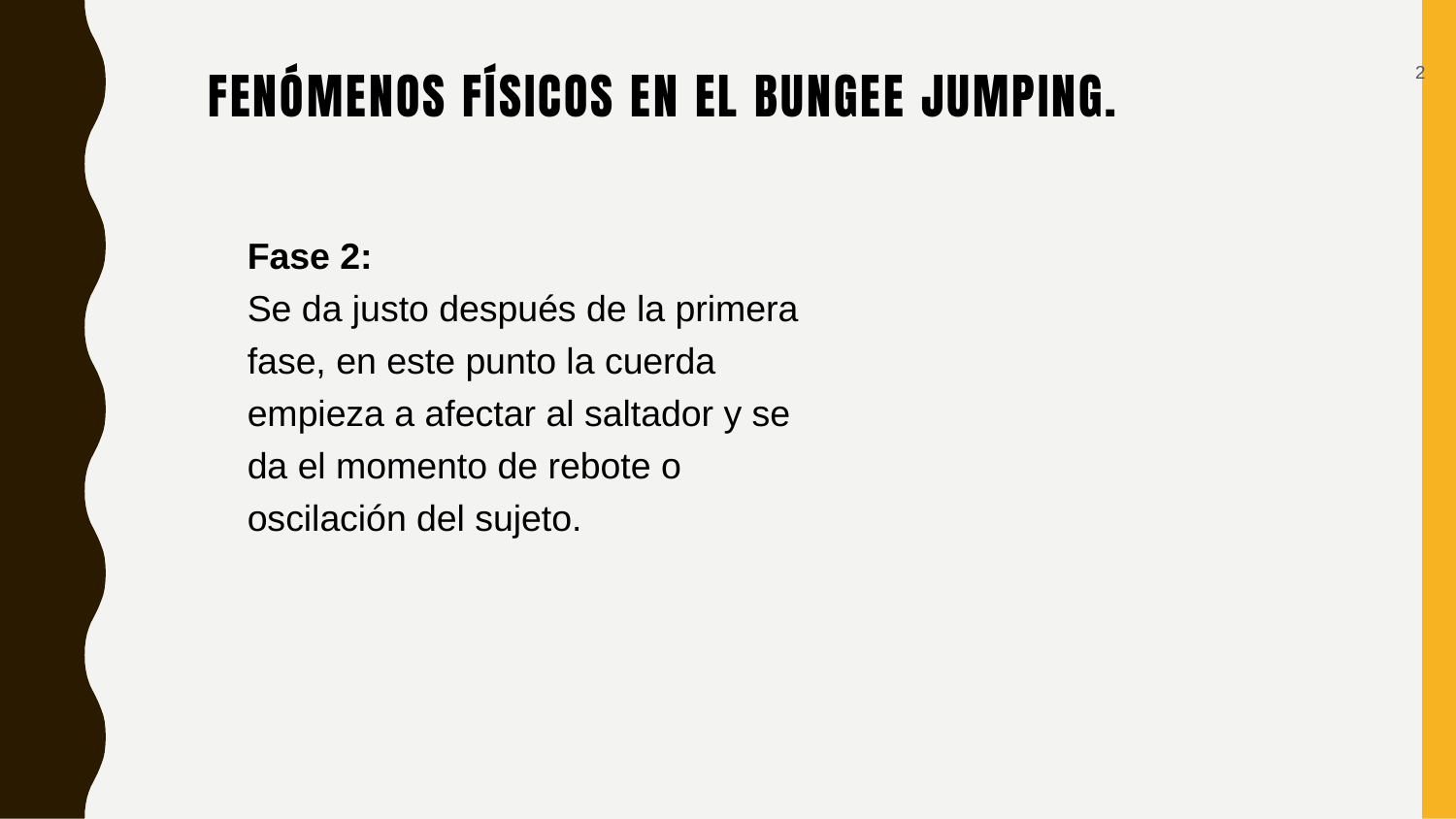

# Fenómenos físicos en el Bungee Jumping.
2
Fase 2:
Se da justo después de la primera fase, en este punto la cuerda empieza a afectar al saltador y se da el momento de rebote o oscilación del sujeto.